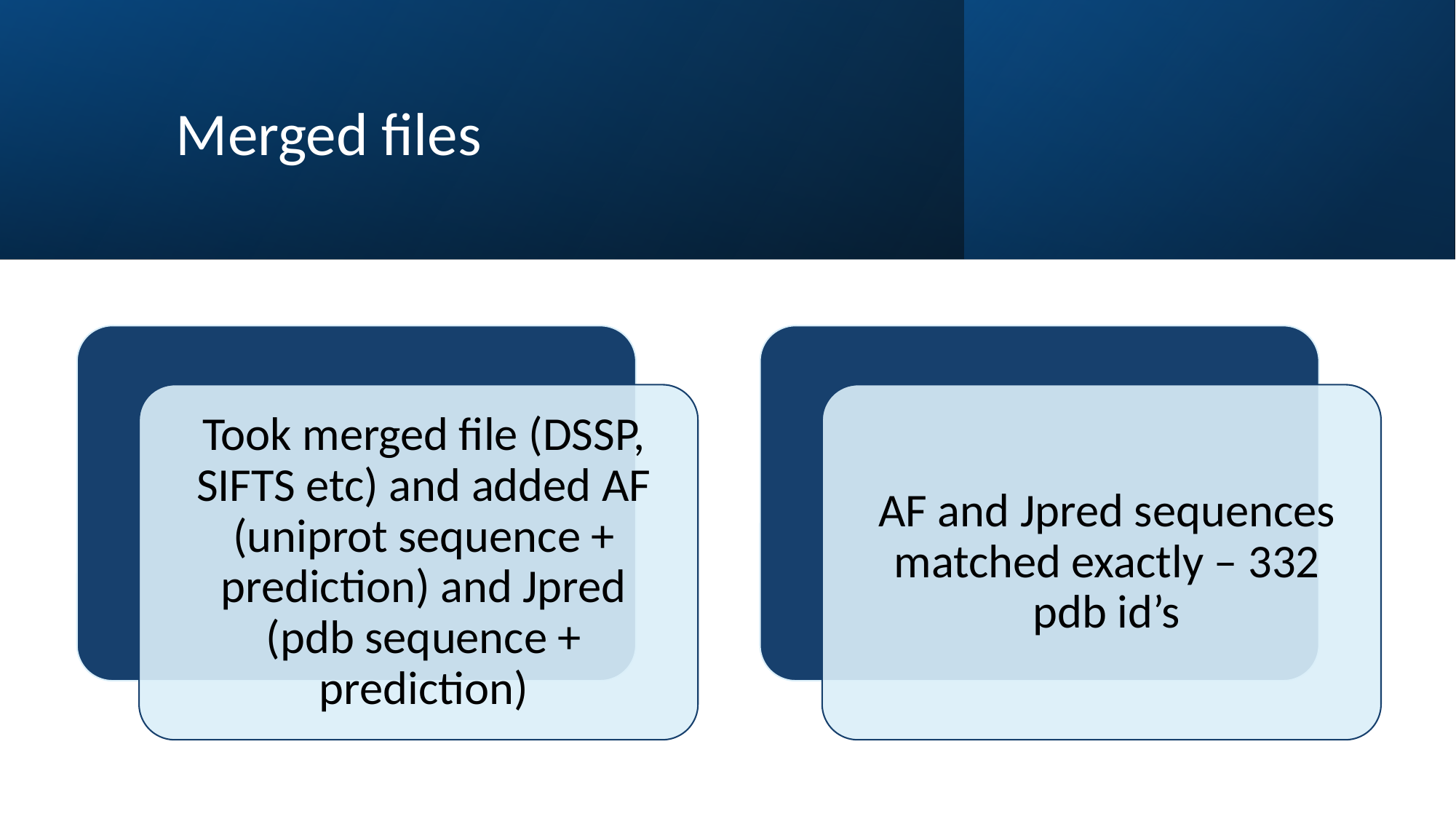

# Merged files
Took merged file (DSSP, SIFTS etc) and added AF (uniprot sequence + prediction) and Jpred (pdb sequence + prediction)
AF and Jpred sequences matched exactly – 332 pdb id’s